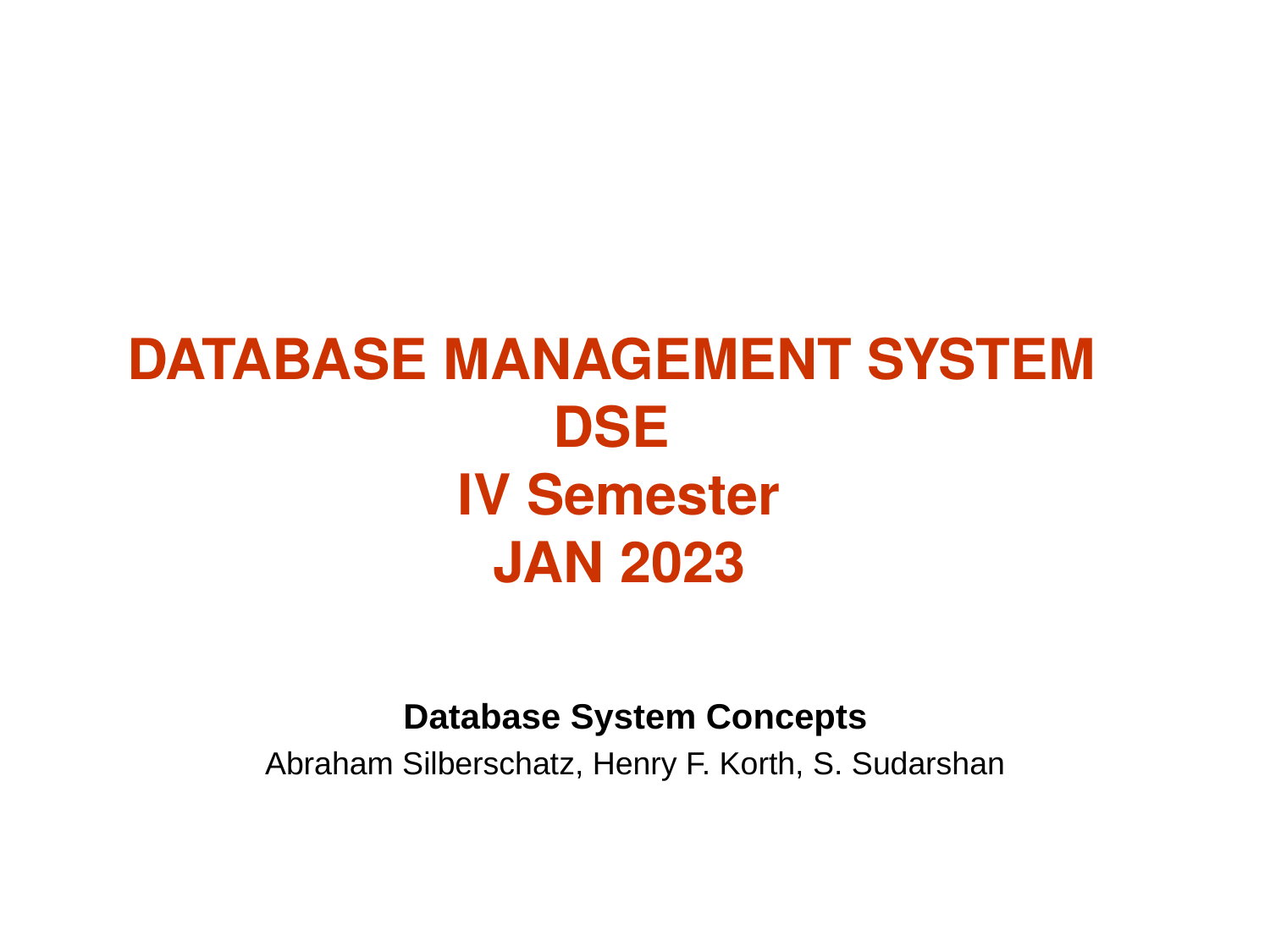

DATABASE MANAGEMENT SYSTEM  DSE
IV Semester
JAN 2023
Database System Concepts
Abraham Silberschatz, Henry F. Korth, S. Sudarshan